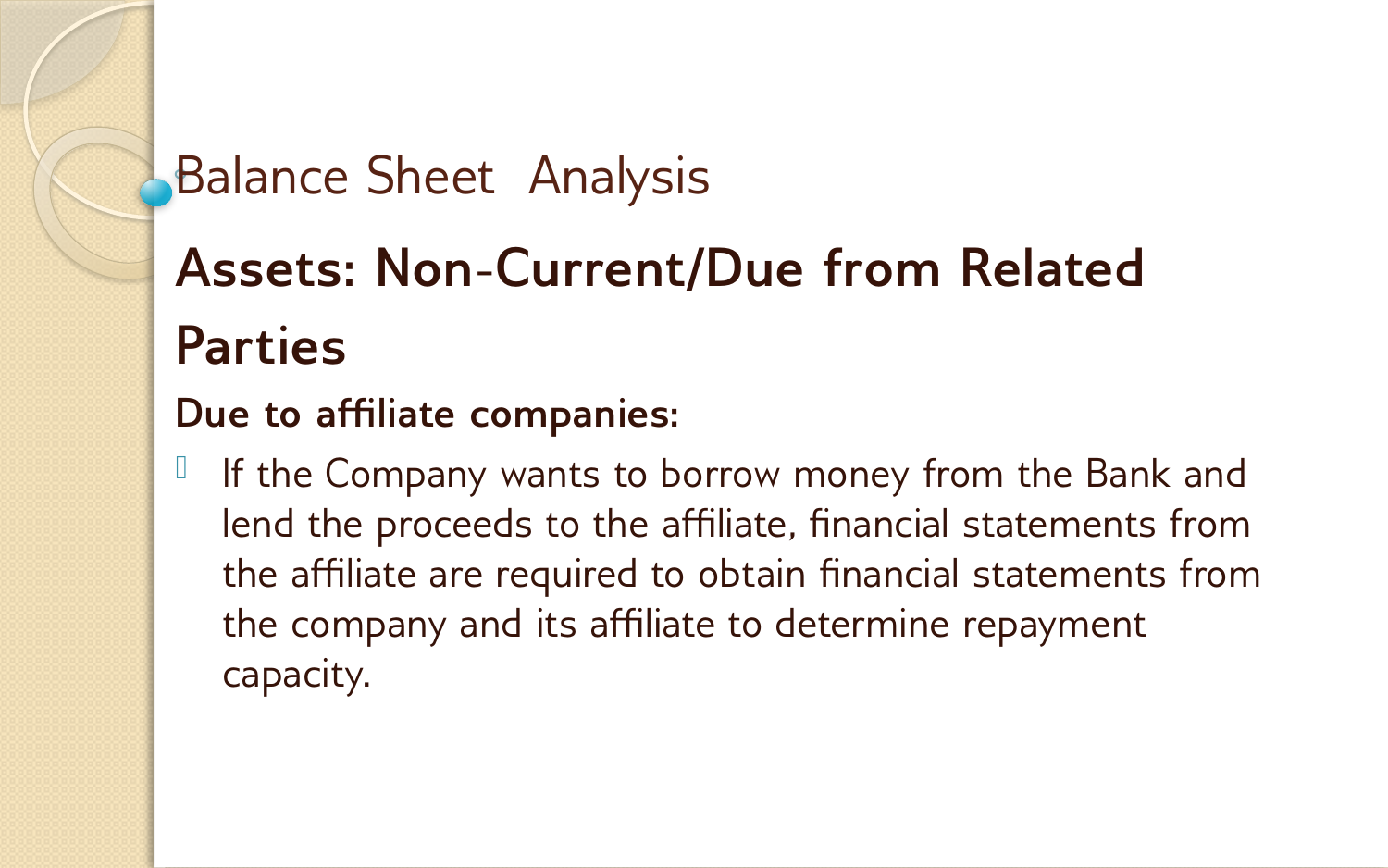

# Balance Sheet  Analysis
Assets: Non-Current/Due from Related
Parties
Due to affiliate companies:
If the Company wants to borrow money from the Bank and lend the proceeds to the affiliate, financial statements from the affiliate are required to obtain financial statements from the company and its affiliate to determine repayment capacity.